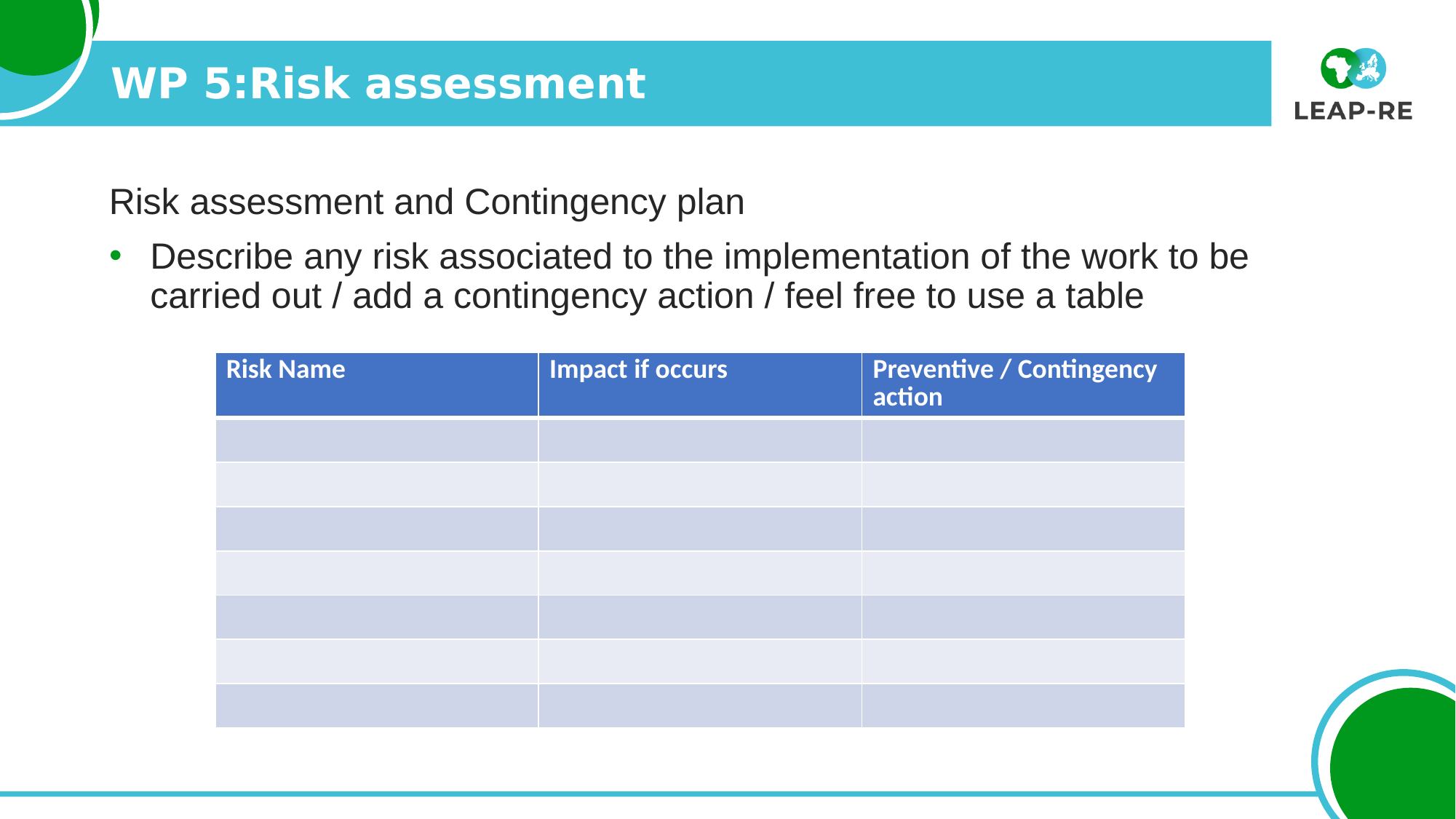

WP 5:Risk assessment
Risk assessment and Contingency plan
Describe any risk associated to the implementation of the work to be carried out / add a contingency action / feel free to use a table

| Risk Name | Impact if occurs | Preventive / Contingency action |
| --- | --- | --- |
|  |  |  |
|  |  |  |
|  |  |  |
|  |  |  |
|  |  |  |
|  |  |  |
|  |  |  |